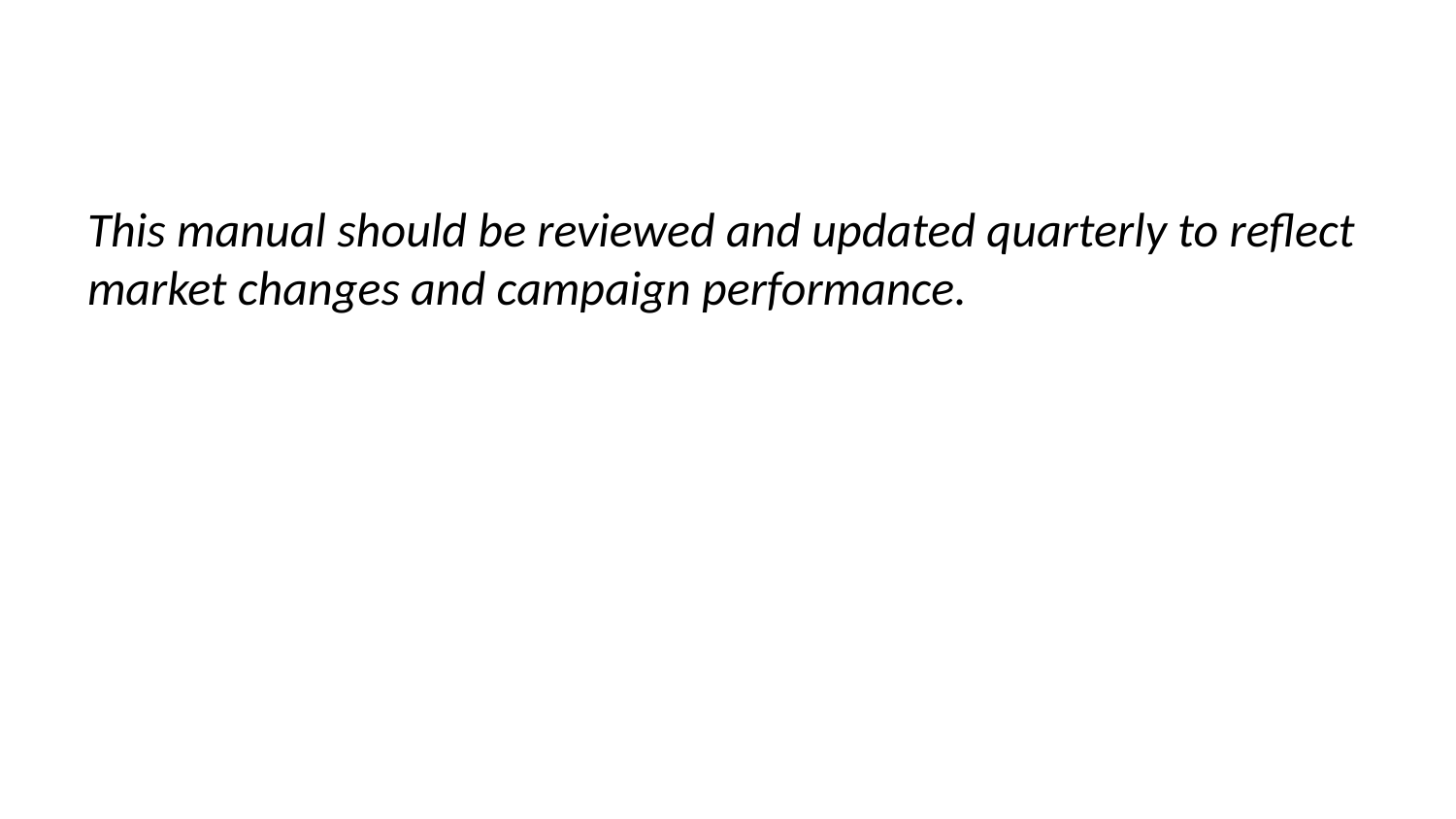

This manual should be reviewed and updated quarterly to reflect market changes and campaign performance.